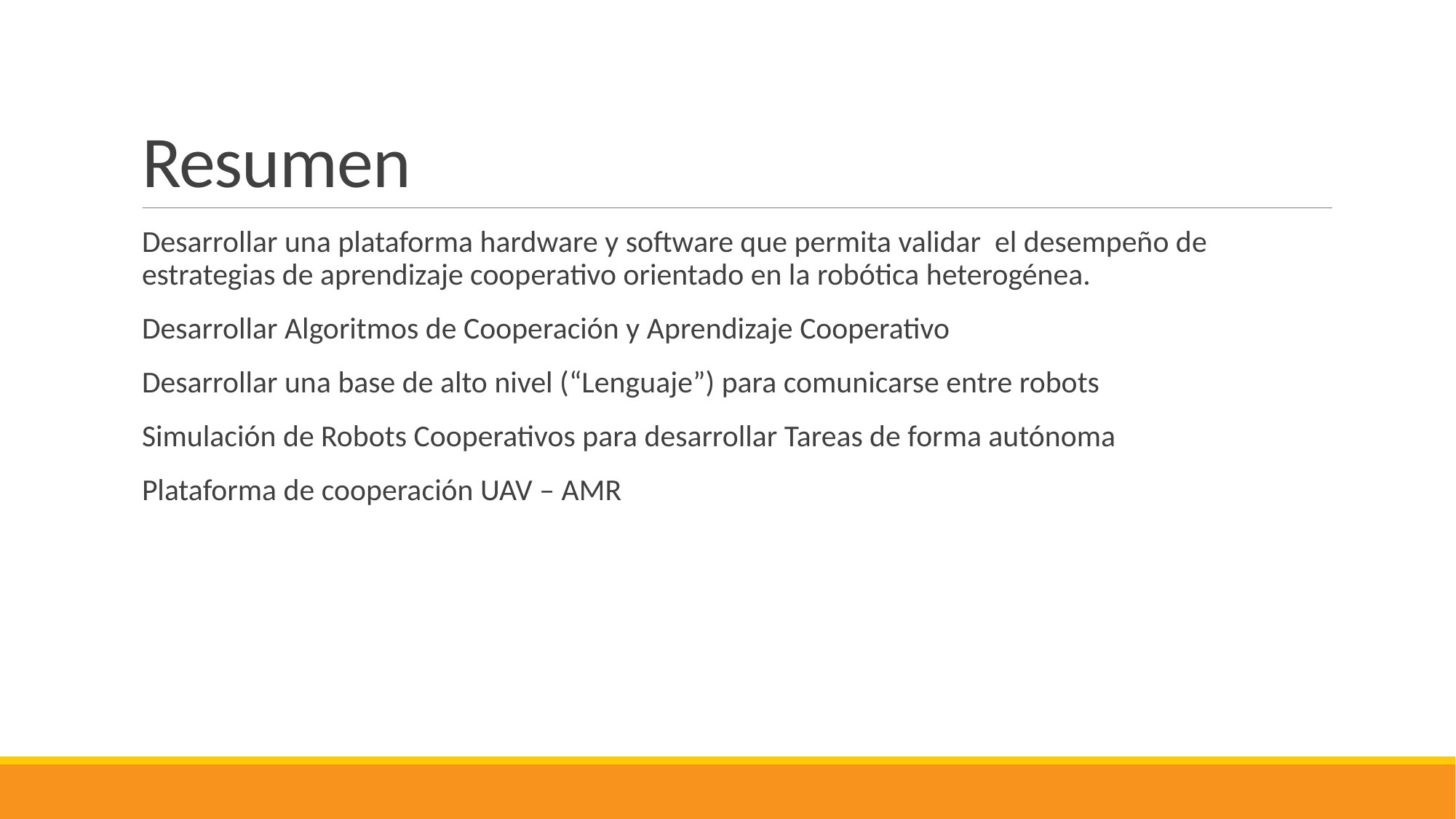

# Resumen
Desarrollar una plataforma hardware y software que permita validar  el desempeño de estrategias de aprendizaje cooperativo orientado en la robótica heterogénea.
Desarrollar Algoritmos de Cooperación y Aprendizaje Cooperativo
Desarrollar una base de alto nivel (“Lenguaje”) para comunicarse entre robots
Simulación de Robots Cooperativos para desarrollar Tareas de forma autónoma
Plataforma de cooperación UAV – AMR